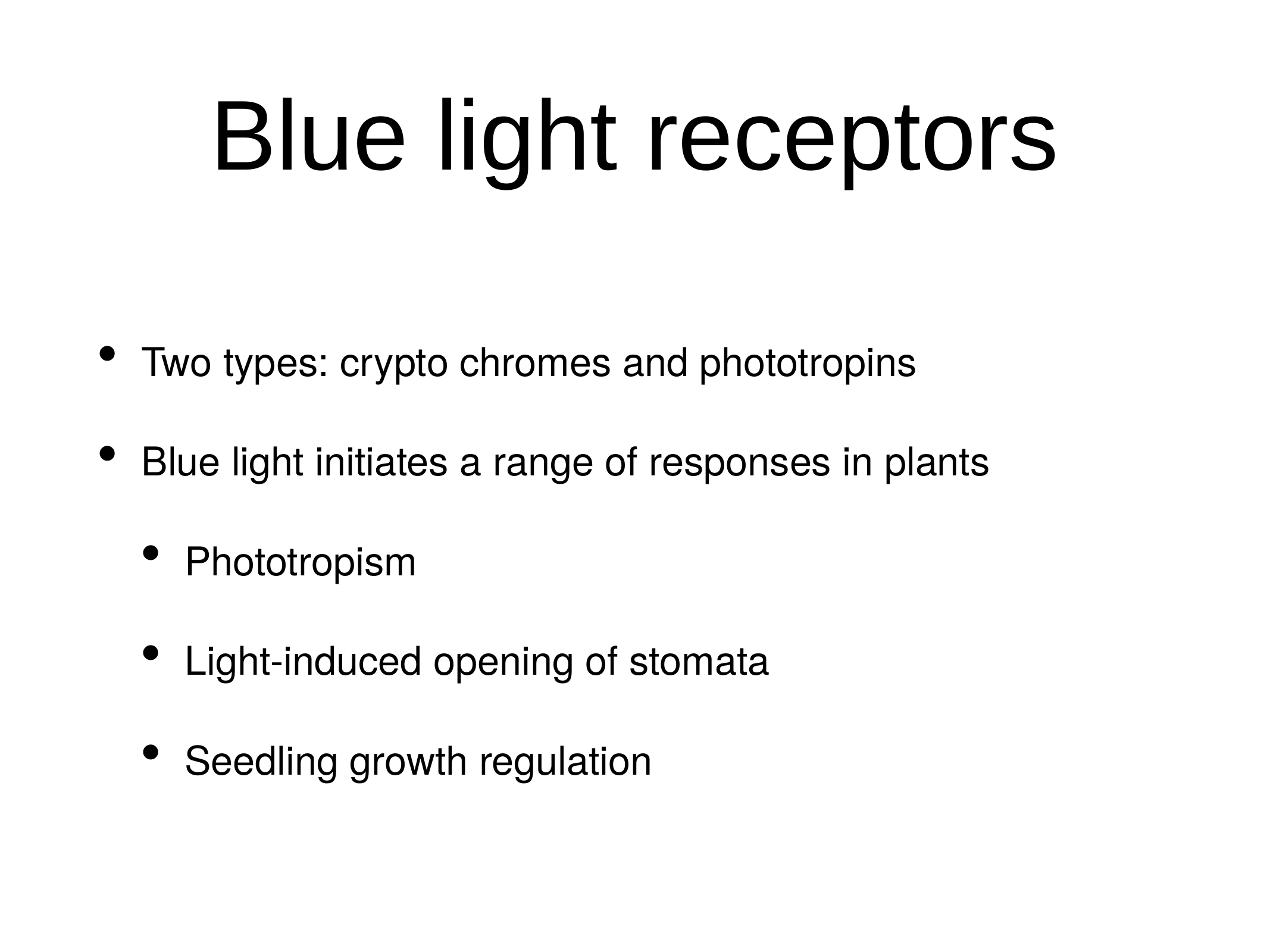

# Blue light receptors
Two types: crypto chromes and phototropins
Blue light initiates a range of responses in plants
Phototropism
Light-induced opening of stomata
Seedling growth regulation